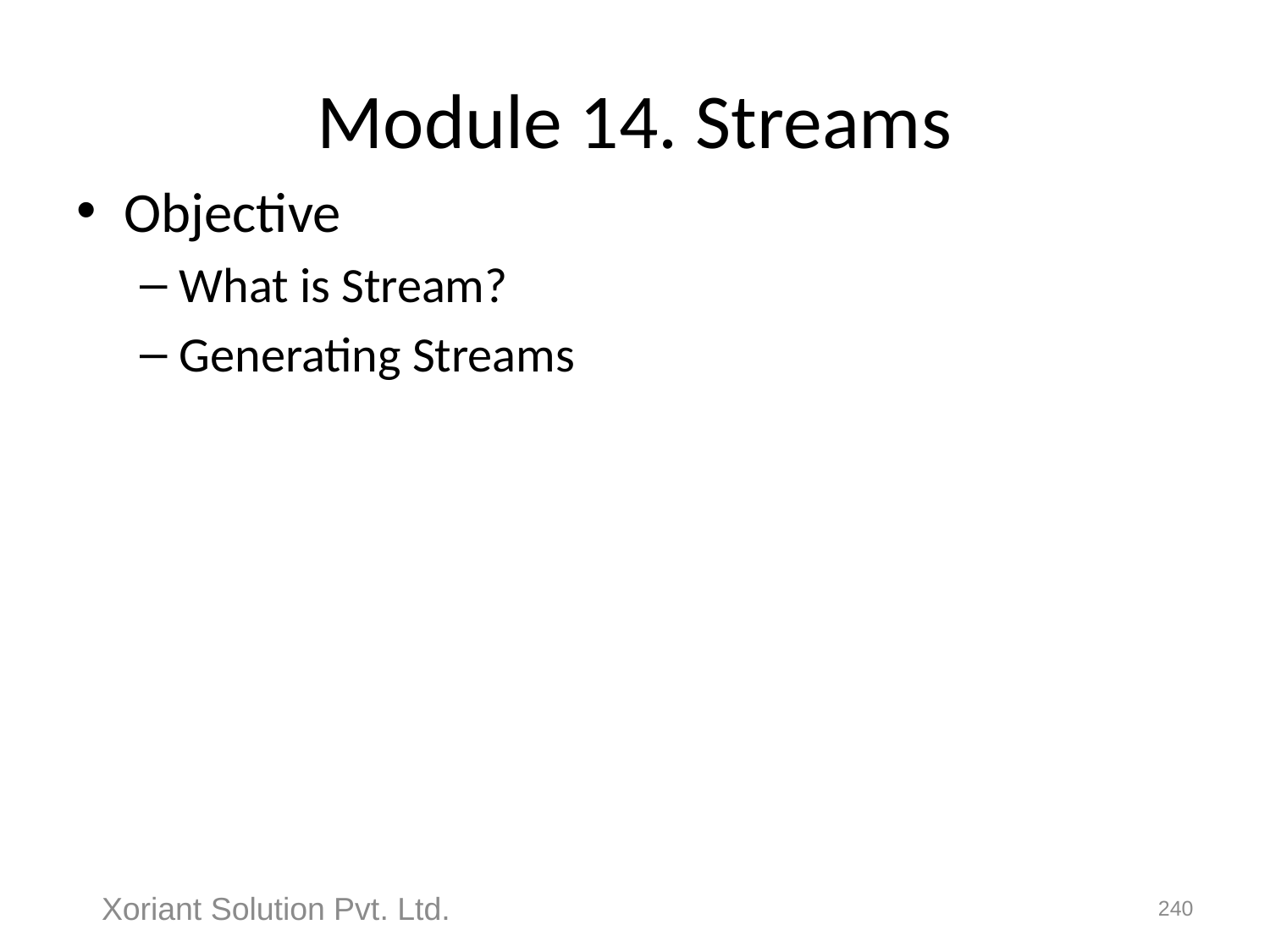

# Module 14. Streams
Objective
What is Stream?
Generating Streams

Xoriant Solution Pvt. Ltd.
240